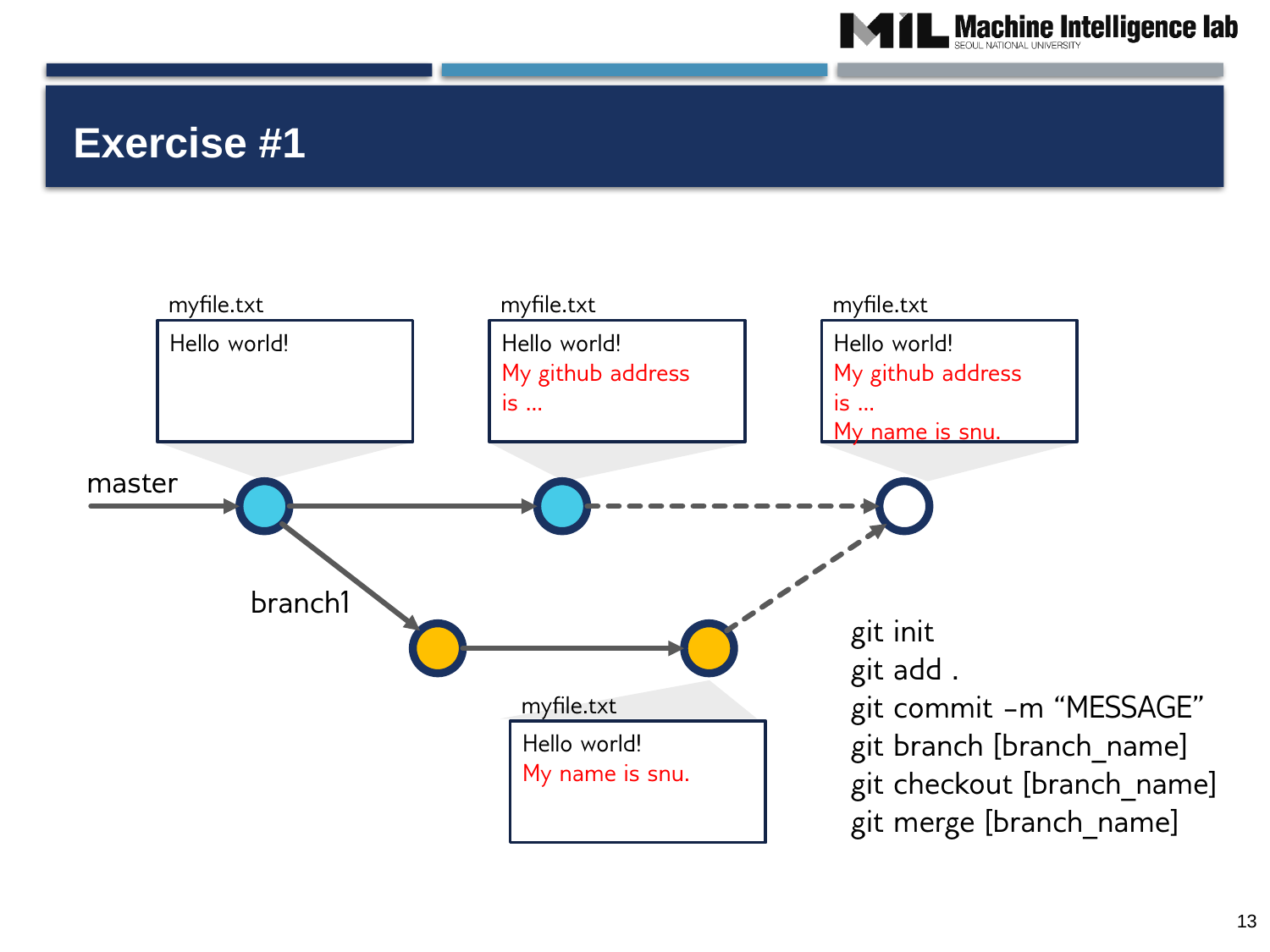

# Exercise #1
myfile.txt
myfile.txt
myfile.txt
Hello world!
Hello world!
My github address is ...

Hello world!
My github address is ...
My name is snu.

master

branch1
git init
git add .
git commit –m “MESSAGE”
git branch [branch_name]
git checkout [branch_name]
git merge [branch_name]

myfile.txt
Hello world!
My name is snu.
13